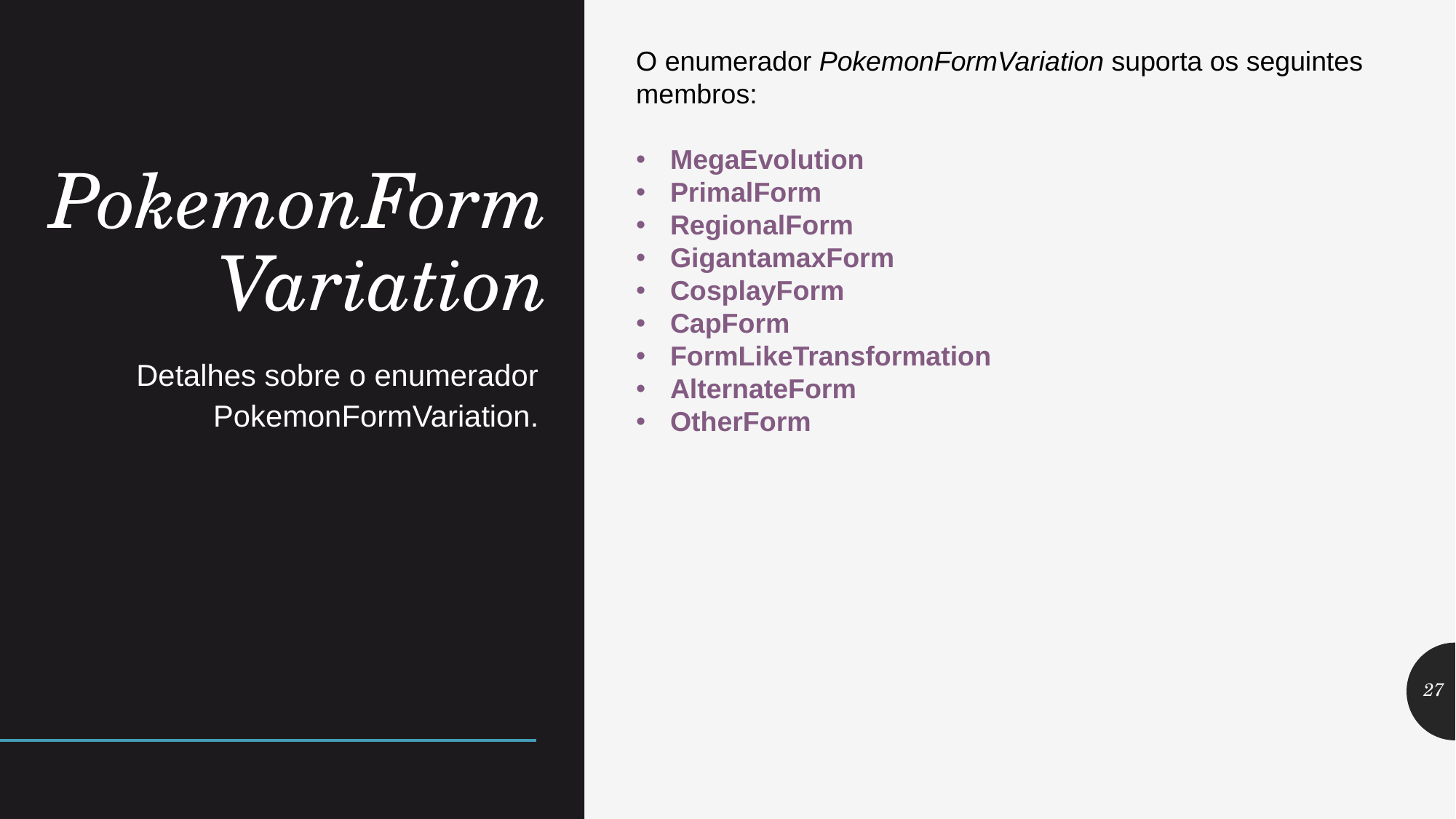

O enumerador PokemonFormVariation suporta os seguintes membros:

MegaEvolution
PrimalForm
RegionalForm
GigantamaxForm
CosplayForm
CapForm
FormLikeTransformation
AlternateForm
OtherForm
# PokemonFormVariation
Detalhes sobre o enumerador PokemonFormVariation.
27